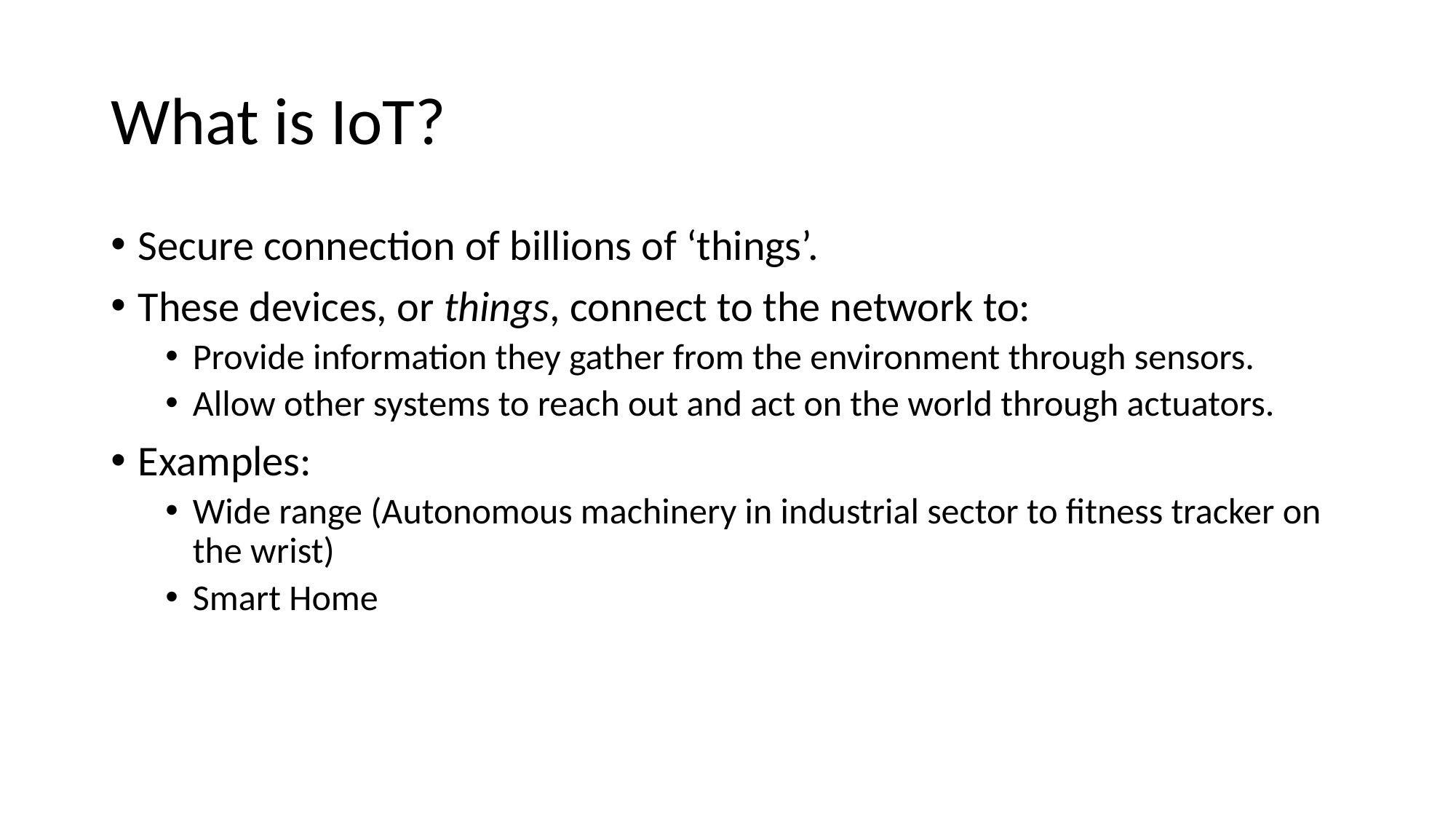

# What is IoT?
Secure connection of billions of ‘things’.
These devices, or things, connect to the network to:
Provide information they gather from the environment through sensors.
Allow other systems to reach out and act on the world through actuators.
Examples:
Wide range (Autonomous machinery in industrial sector to fitness tracker on the wrist)
Smart Home